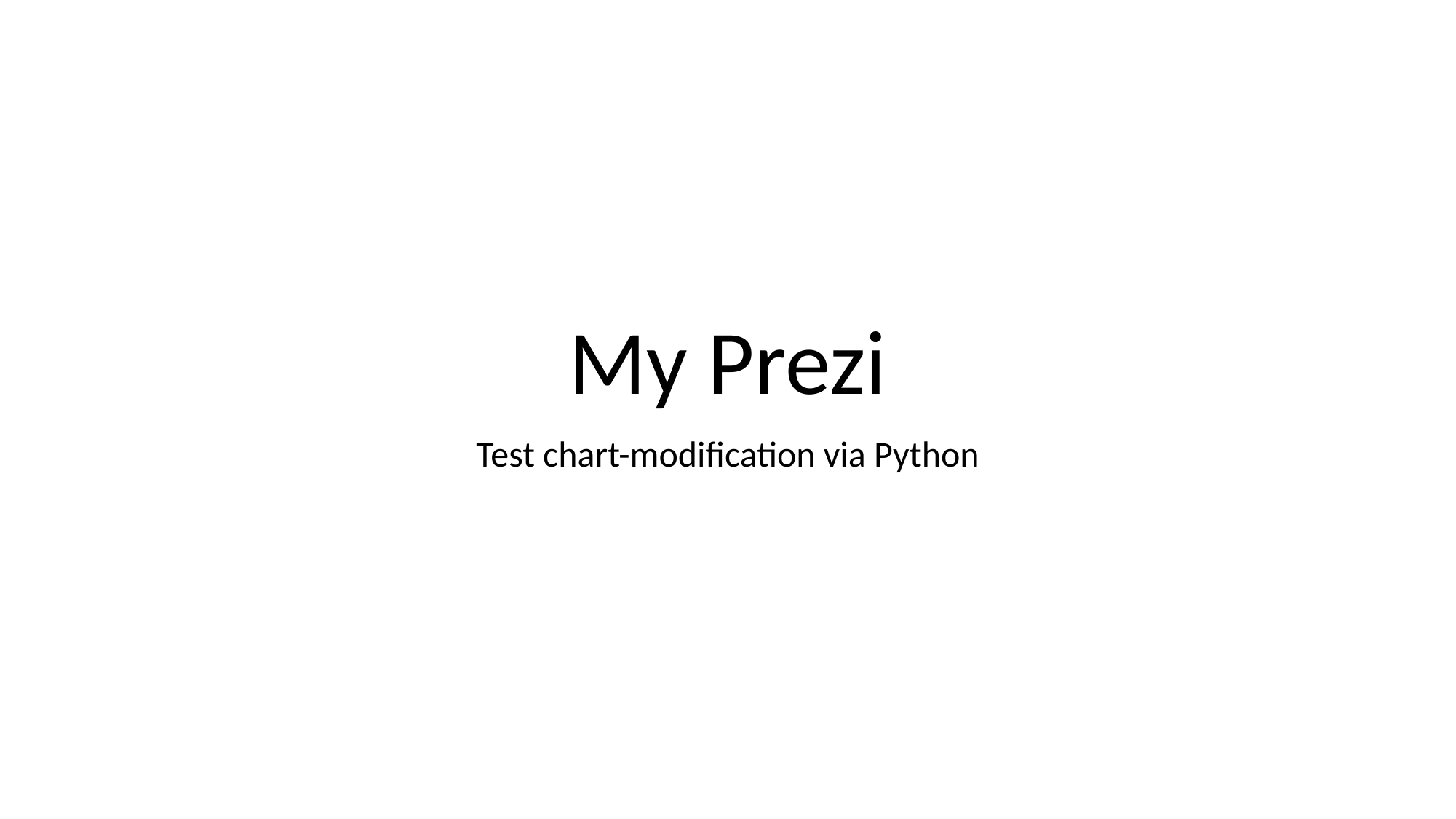

# My Prezi
Test chart-modification via Python